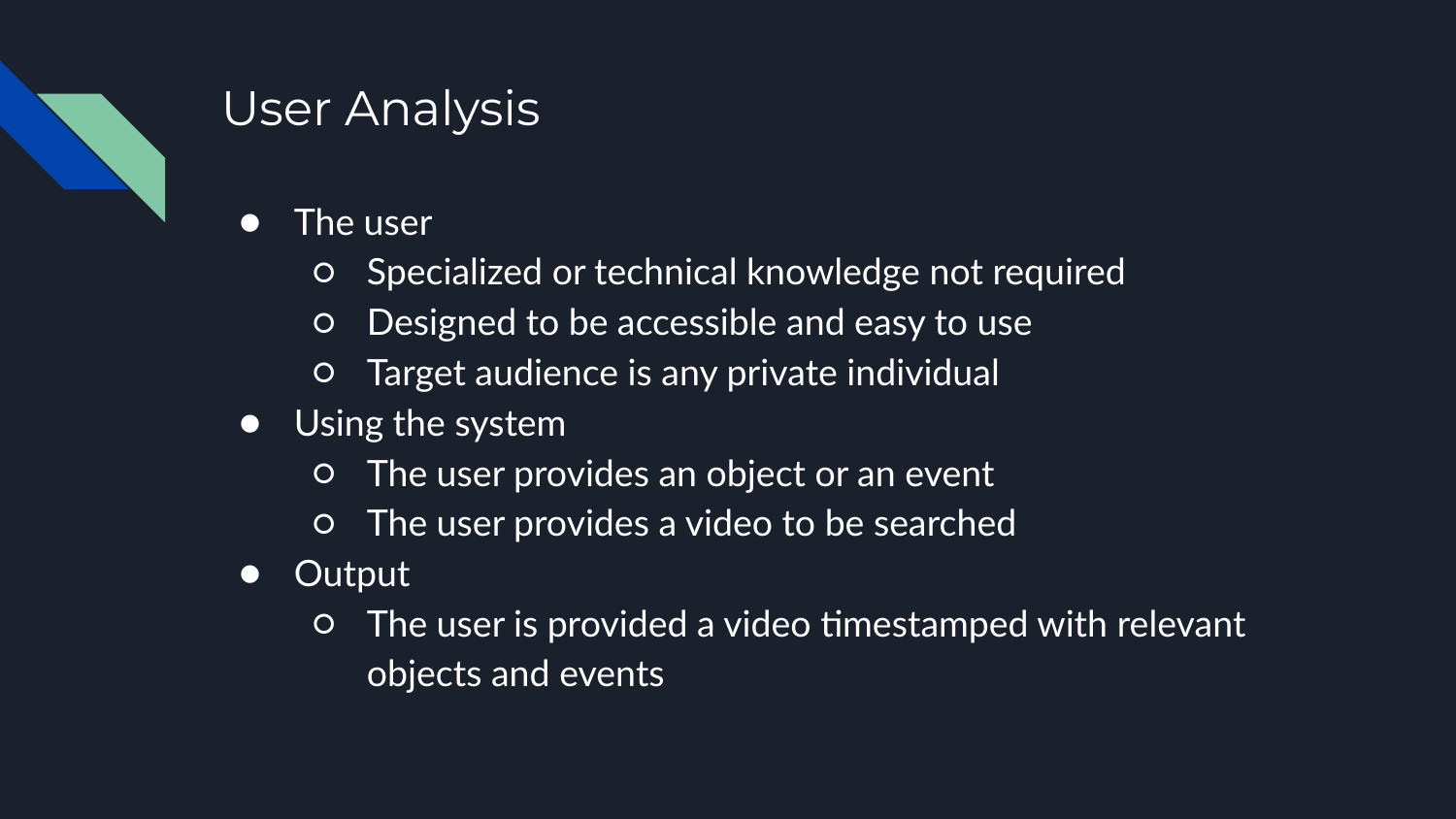

# User Analysis
The user
Specialized or technical knowledge not required
Designed to be accessible and easy to use
Target audience is any private individual
Using the system
The user provides an object or an event
The user provides a video to be searched
Output
The user is provided a video timestamped with relevant objects and events